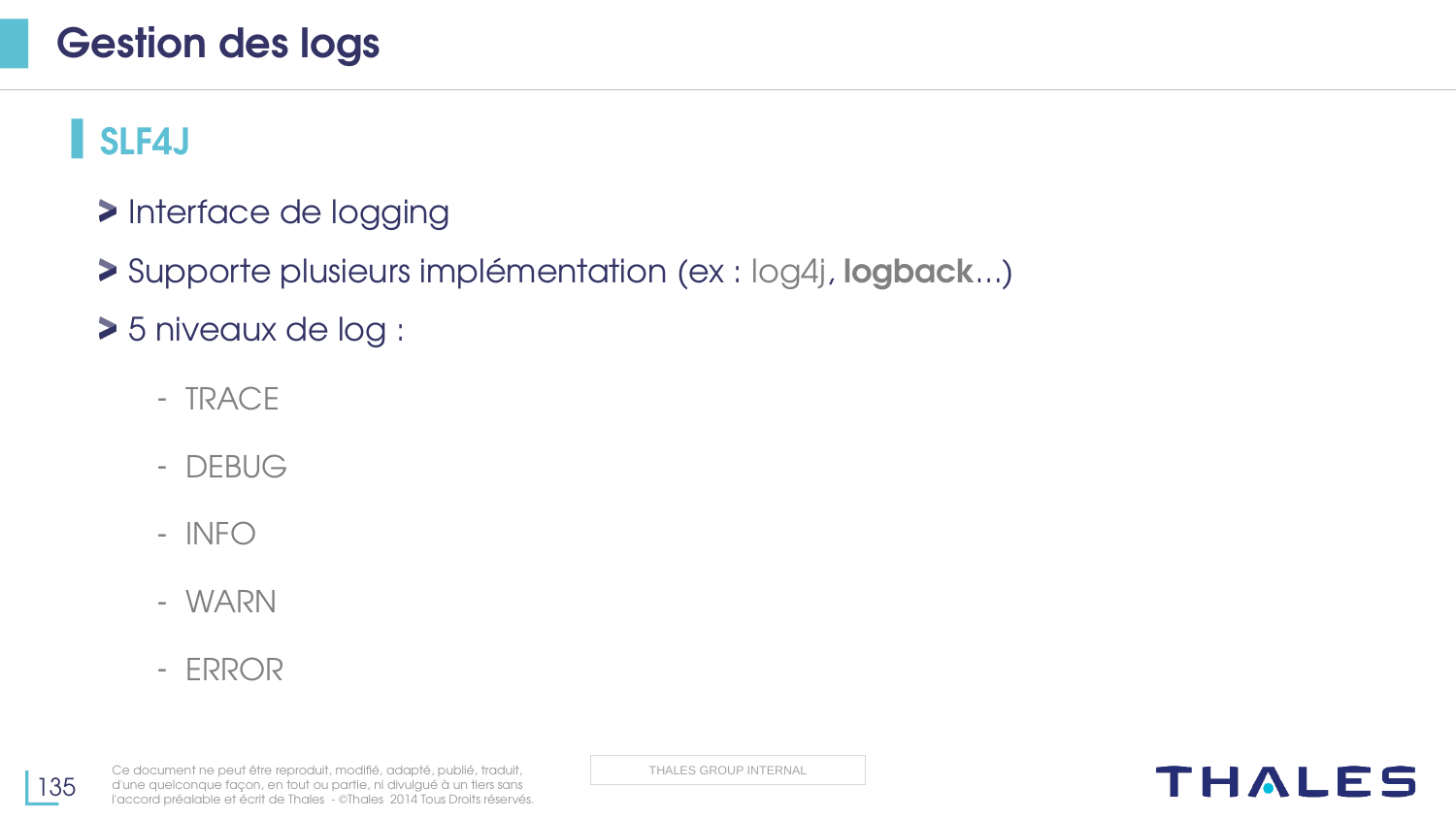

# Gestion des logs
SLF4J
Interface de logging
Supporte plusieurs implémentation (ex : log4j, logback…)
5 niveaux de log :
TRACE
DEBUG
INFO
WARN
ERROR